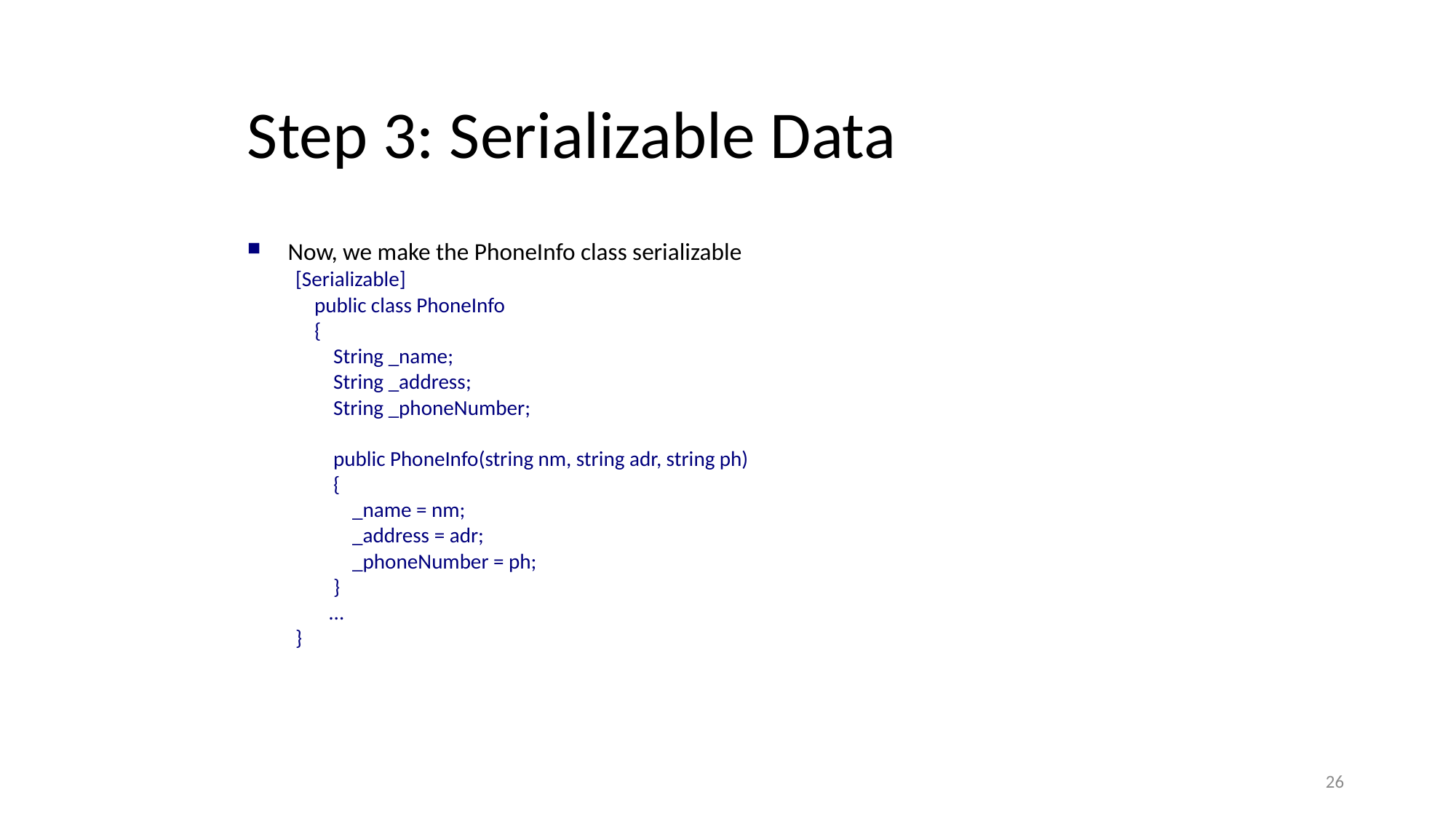

Step 3: Serializable Data
Now, we make the PhoneInfo class serializable
[Serializable]
    public class PhoneInfo
    {
        String _name;
        String _address;
        String _phoneNumber;

        public PhoneInfo(string nm, string adr, string ph)
        {
            _name = nm;
            _address = adr;
            _phoneNumber = ph;
        }
	…
}
26